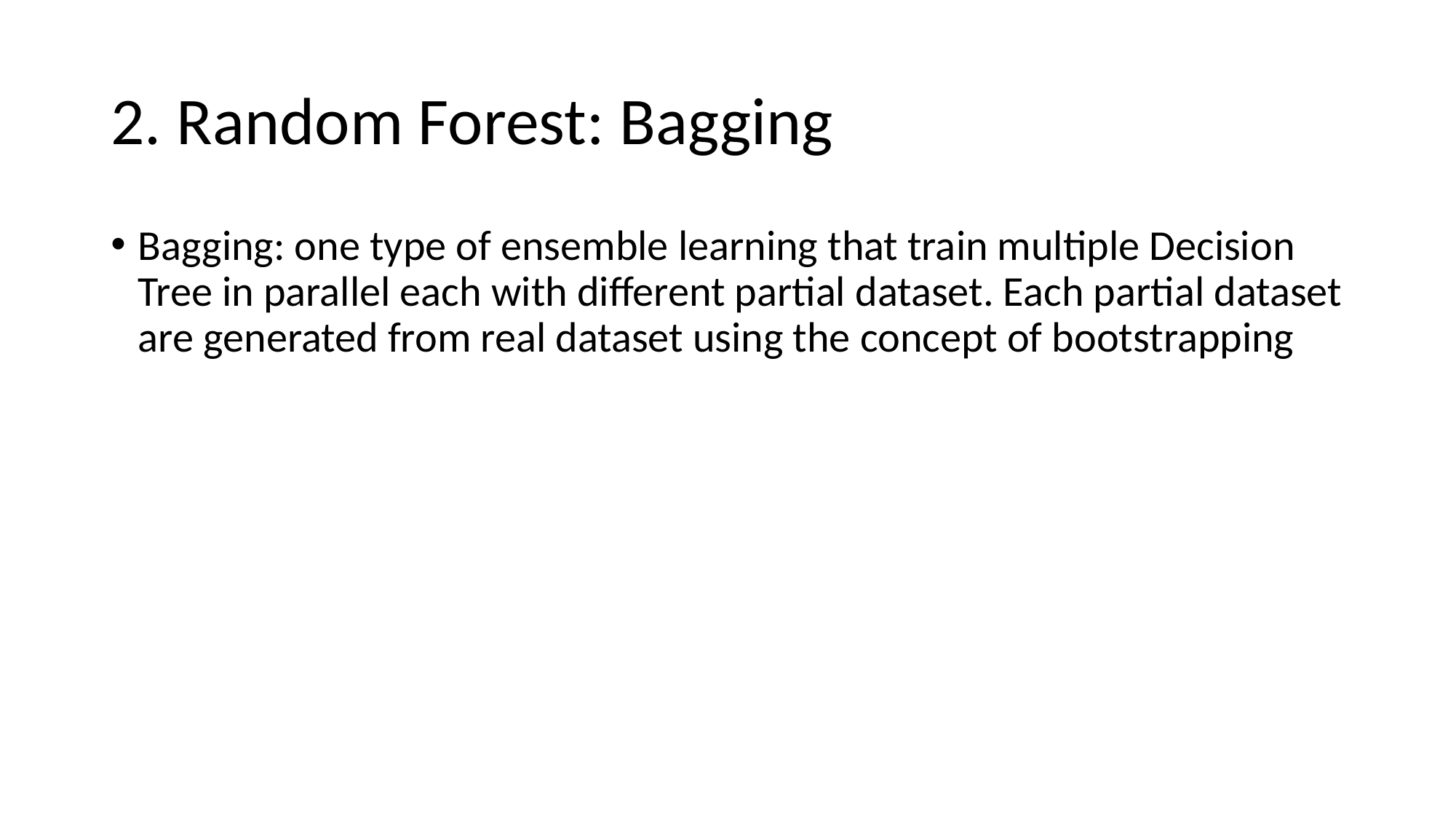

# 2. Random Forest: Bagging
Bagging: one type of ensemble learning that train multiple Decision Tree in parallel each with different partial dataset. Each partial dataset are generated from real dataset using the concept of bootstrapping